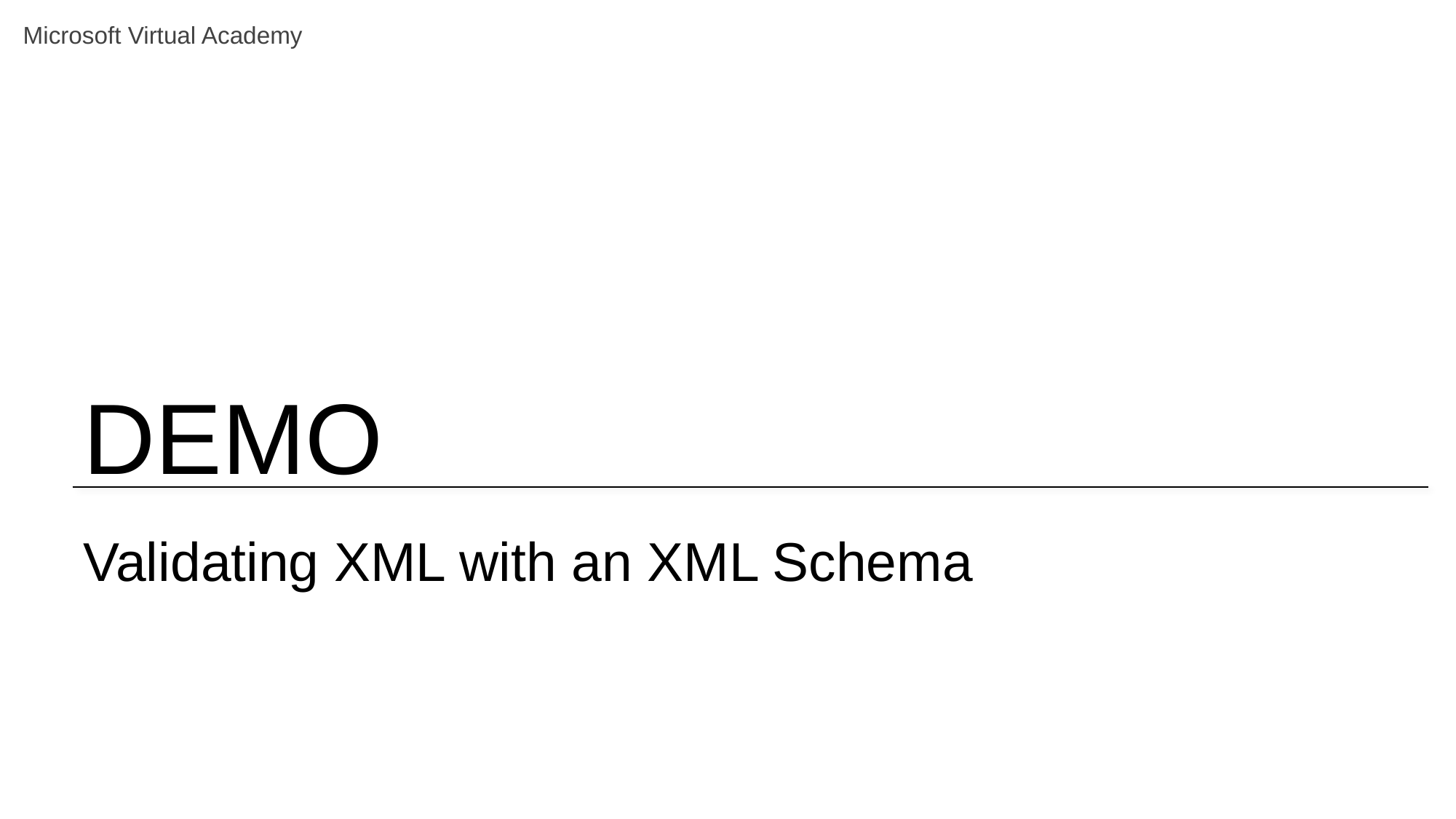

# Validating XML with an XML Schema